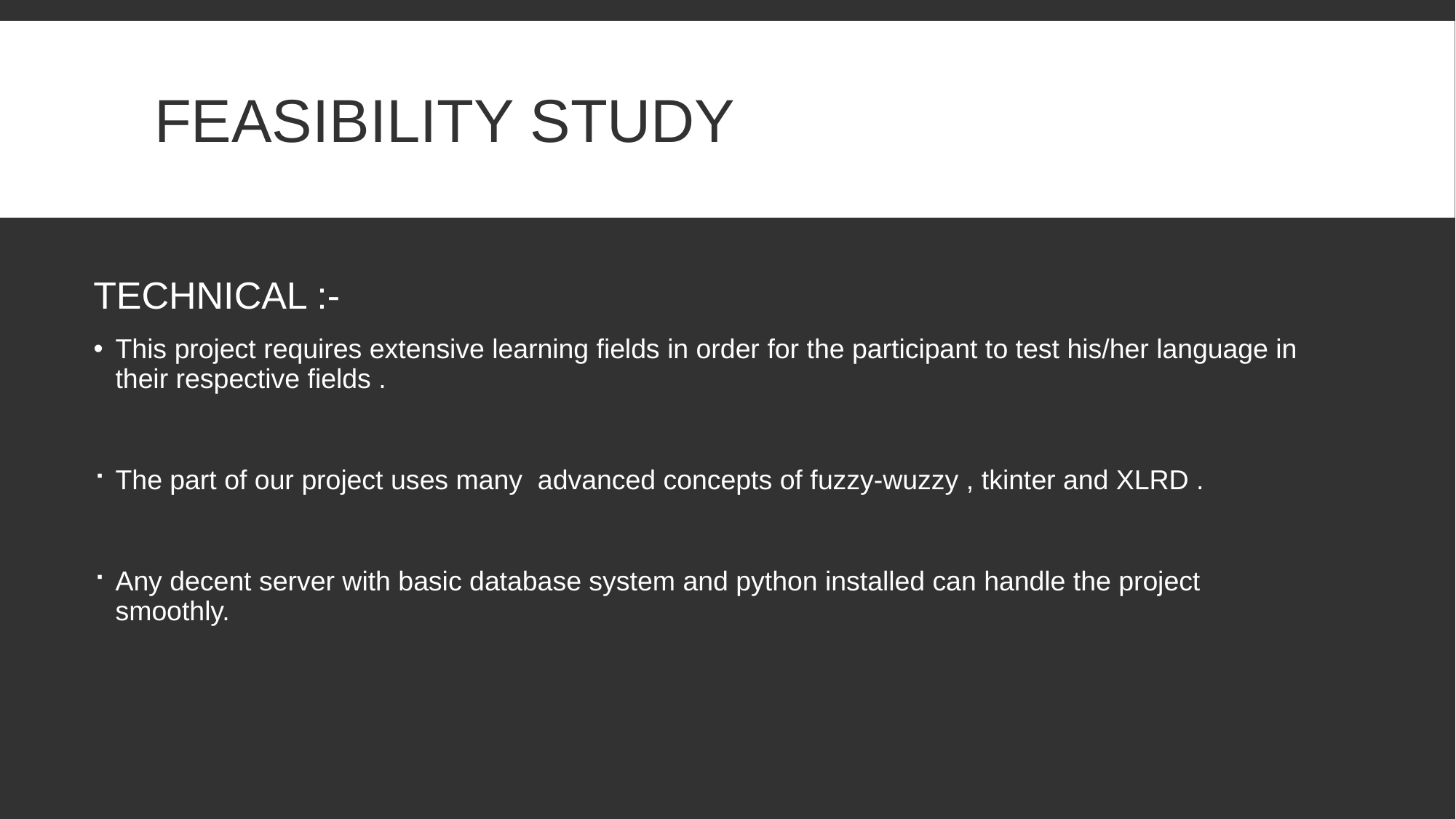

# FEASIBILITY STUDY
TECHNICAL :-
This project requires extensive learning fields in order for the participant to test his/her language in their respective fields .

The part of our project uses many  advanced concepts of fuzzy-wuzzy , tkinter and XLRD .

Any decent server with basic database system and python installed can handle the project smoothly.